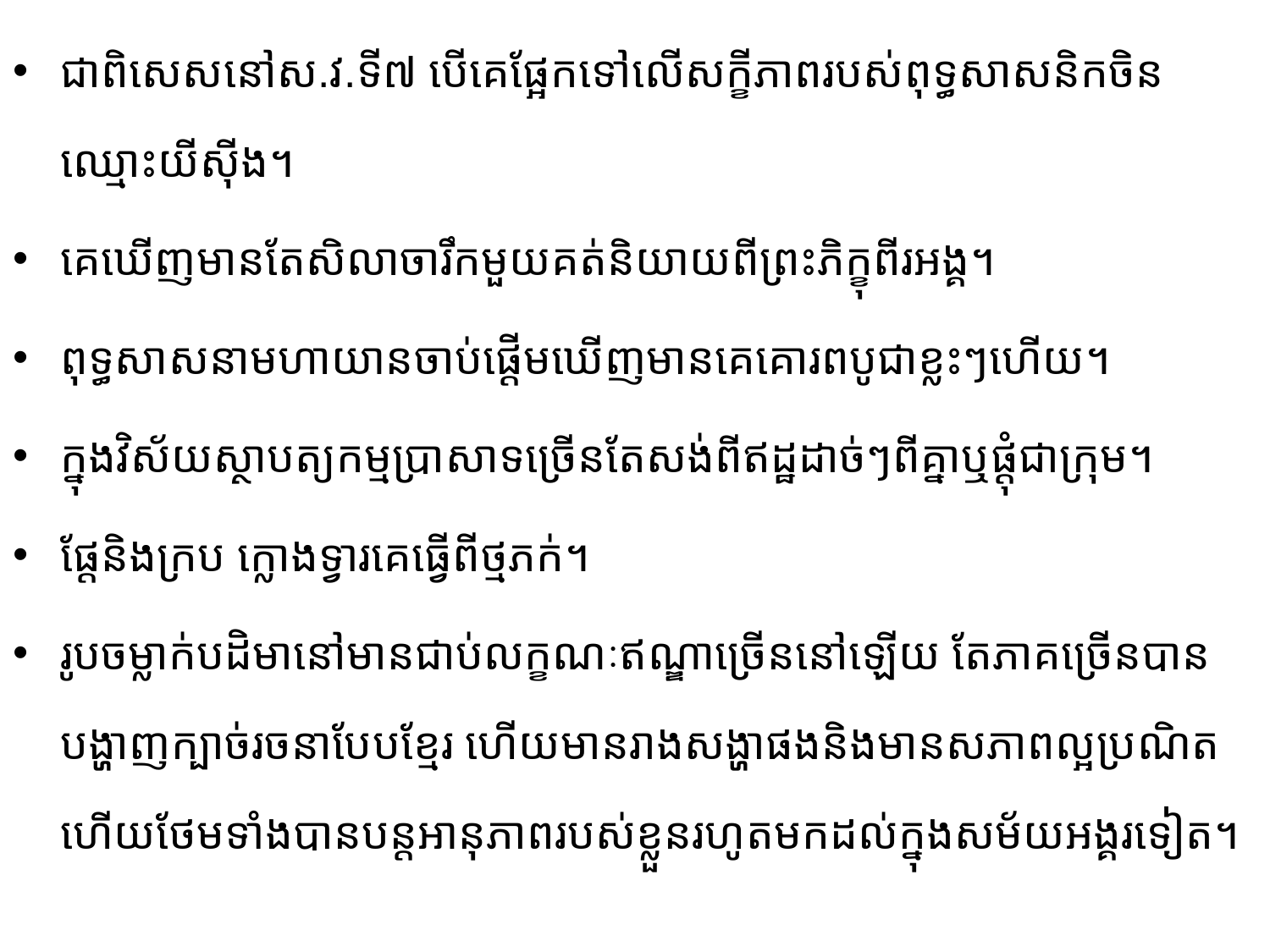

ជាពិសេសនៅស.វ.ទី៧ បើគេ​ផ្អែក​ទៅលើសក្ខីភាពរបស់ពុទ្ធសាសនិកចិនឈ្មោះយីស៊ីង។
គេឃើញមានតែសិលាចារឹក​មួយគត់និយាយ​ពីព្រះ​ភិក្ខុ​ពីរអង្គ។
ពុទ្ធសាសនាមហាយានចាប់ផ្ដើមឃើញមានគេគោរពបូជាខ្លះៗហើយ។
ក្នុងវិស័យស្ថាបត្យកម្មប្រាសាទច្រើនតែសង់ពីឥដ្ឋដាច់ៗពីគ្នាឬផ្ដុំជាក្រុម។
ផ្តែនិងក្រប ក្លោងទ្វារគេ​ធ្វើពី​ថ្ម​ភក់។
រូបចម្លាក់បដិមានៅមានជាប់លក្ខណៈឥណ្ឌាច្រើននៅឡើយ តែភាគច្រើនបានបង្ហាញក្បាច់រចនាបែបខ្មែរ ហើយ​មានរាងសង្ហាផងនិងមានសភាពល្អប្រណិត ហើយថែមទាំងបានបន្តអានុភាពរបស់ខ្លួនរហូតមក​ដល់ក្នុង​សម័យអង្គរទៀត។